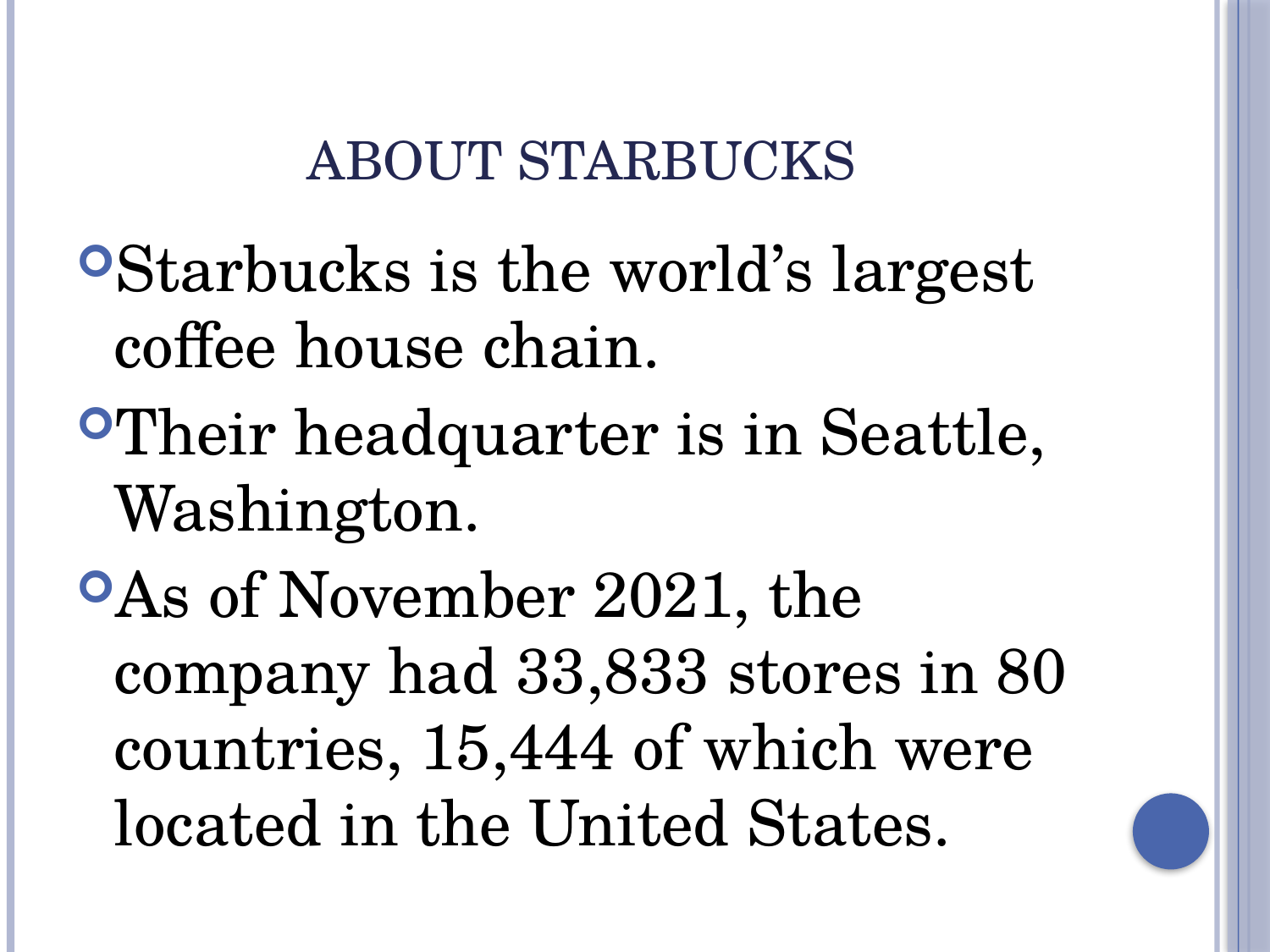

# About Starbucks
Starbucks is the world’s largest coffee house chain.
Their headquarter is in Seattle, Washington.
As of November 2021, the company had 33,833 stores in 80 countries, 15,444 of which were located in the United States.